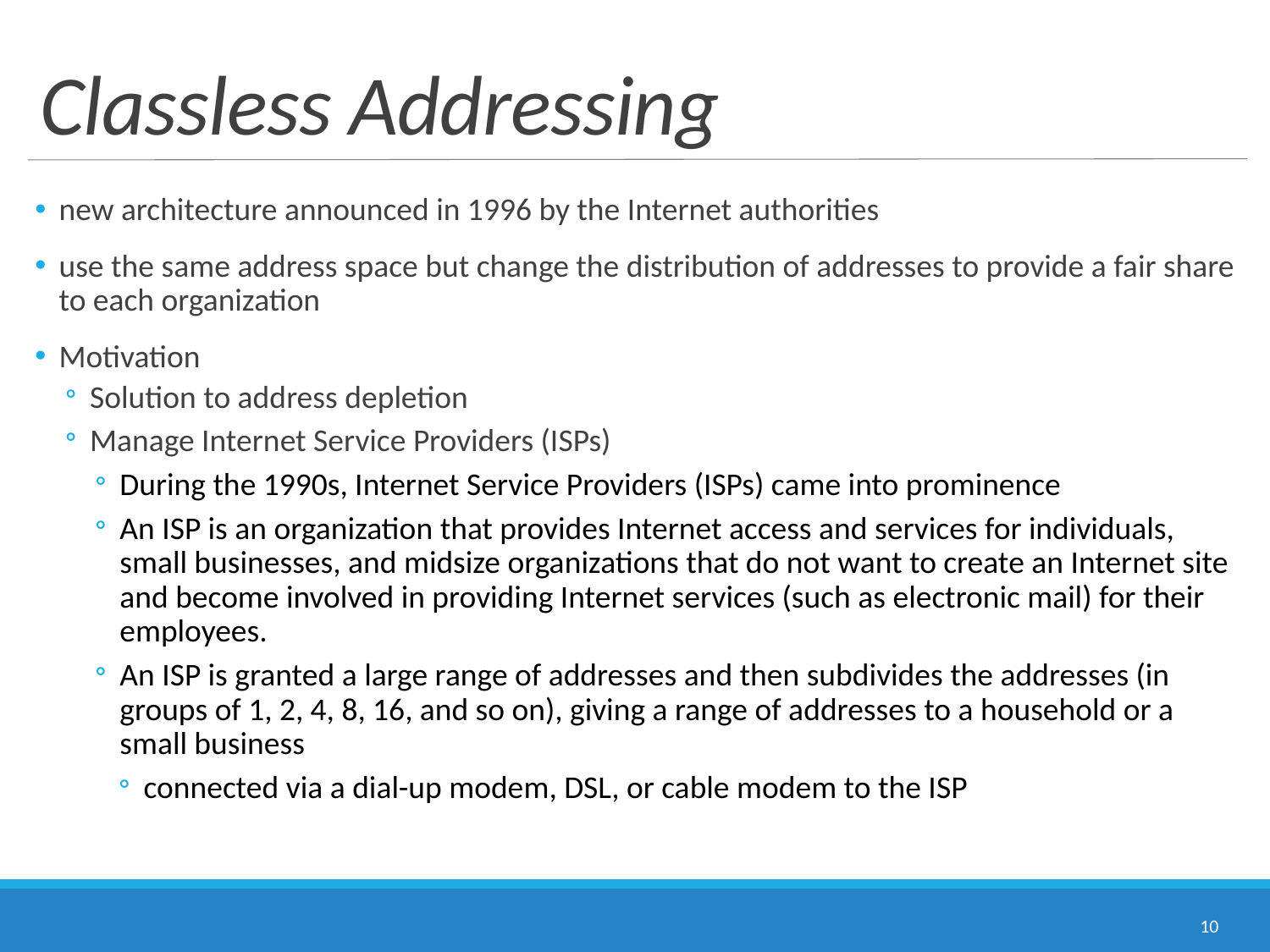

# Classless Addressing
new architecture announced in 1996 by the Internet authorities
use the same address space but change the distribution of addresses to provide a fair share to each organization
Motivation
Solution to address depletion
Manage Internet Service Providers (ISPs)
During the 1990s, Internet Service Providers (ISPs) came into prominence
An ISP is an organization that provides Internet access and services for individuals, small businesses, and midsize organizations that do not want to create an Internet site and become involved in providing Internet services (such as electronic mail) for their employees.
An ISP is granted a large range of addresses and then subdivides the addresses (in groups of 1, 2, 4, 8, 16, and so on), giving a range of addresses to a household or a small business
connected via a dial-up modem, DSL, or cable modem to the ISP